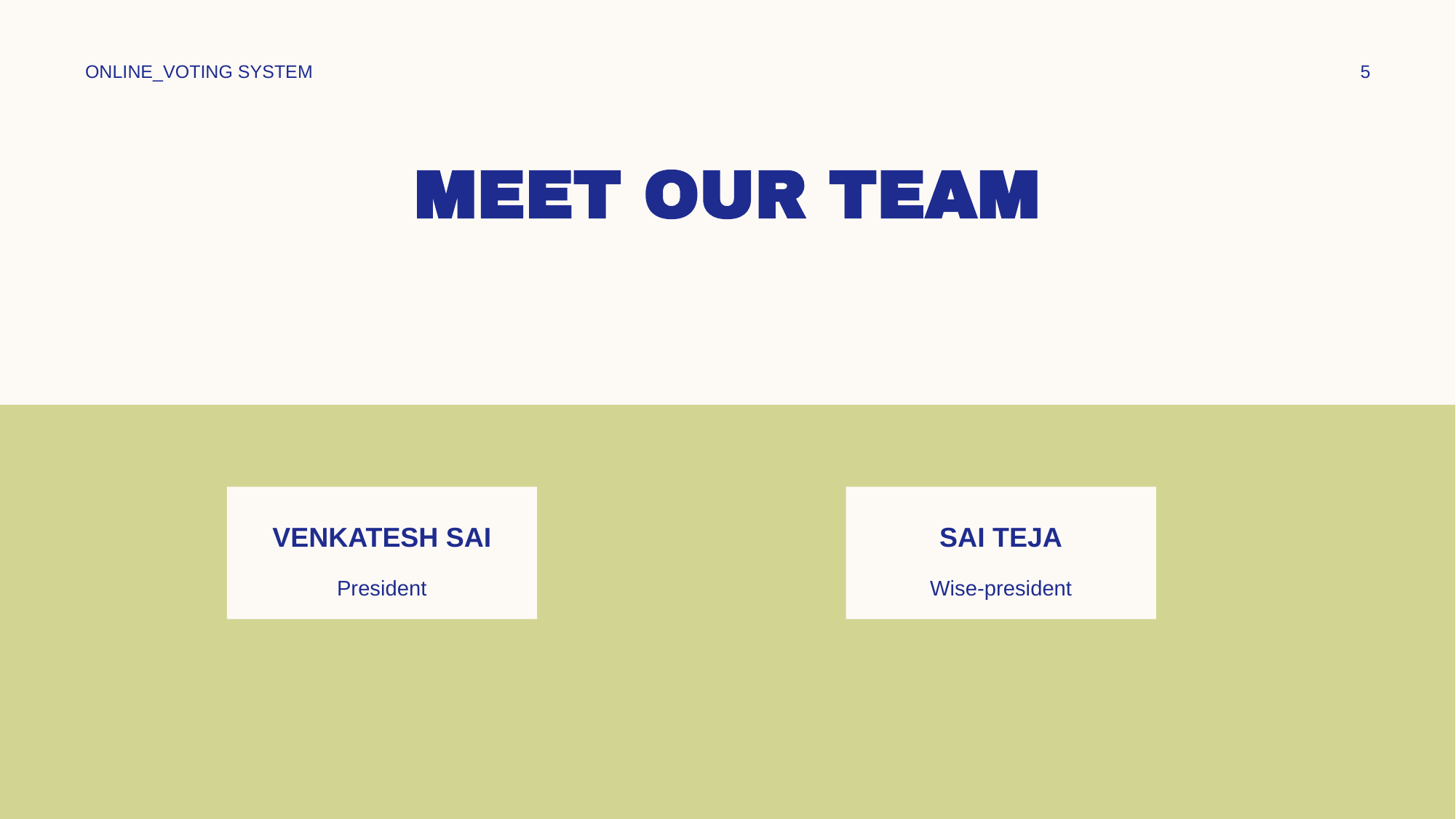

ONLINE_VOTING SYSTEM
5
# MEET OUR TEAM
Venkatesh sai
Sai teja
President
Wise-president